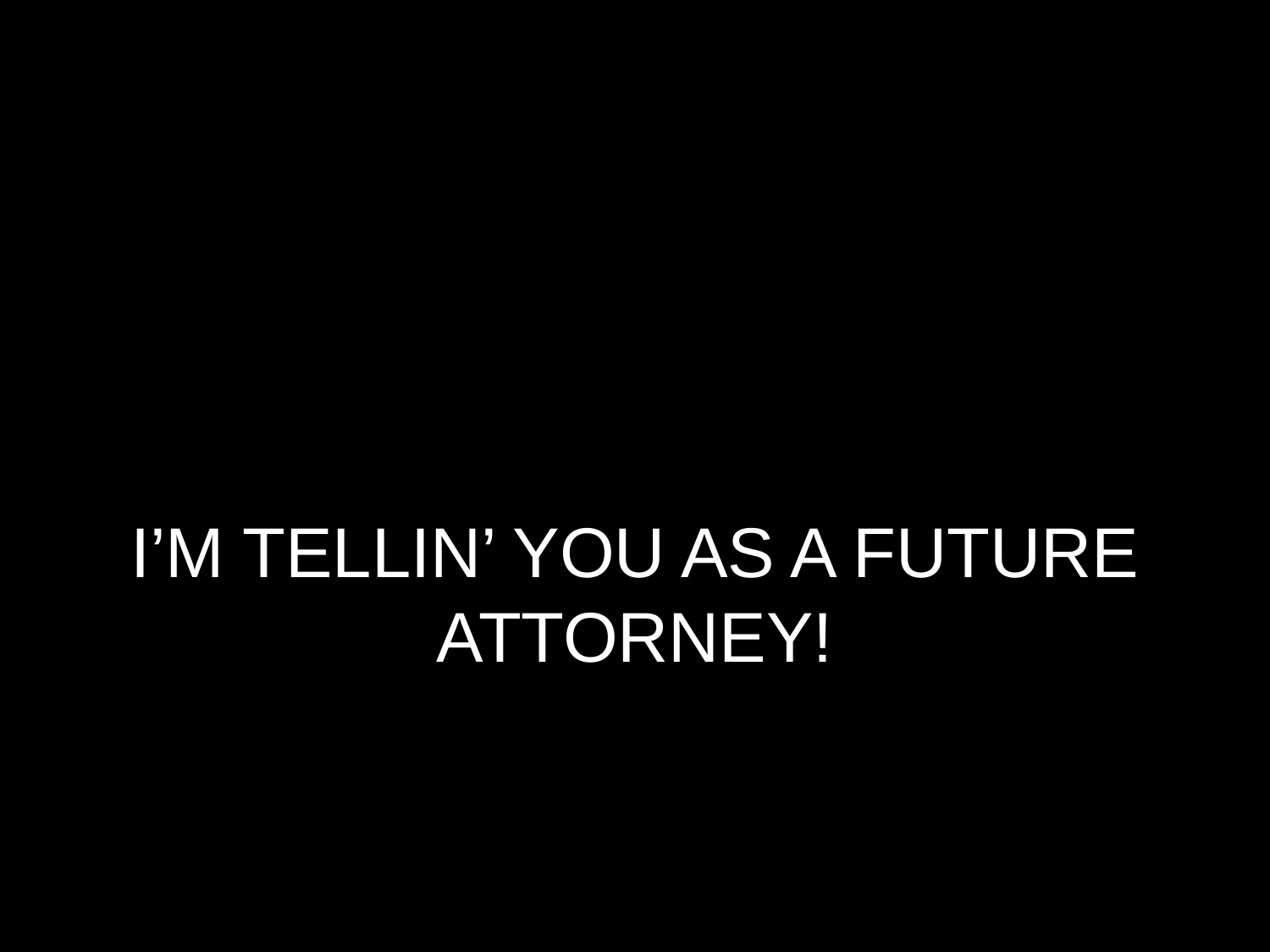

# I’M TELLIN’ YOU AS A FUTURE ATTORNEY!